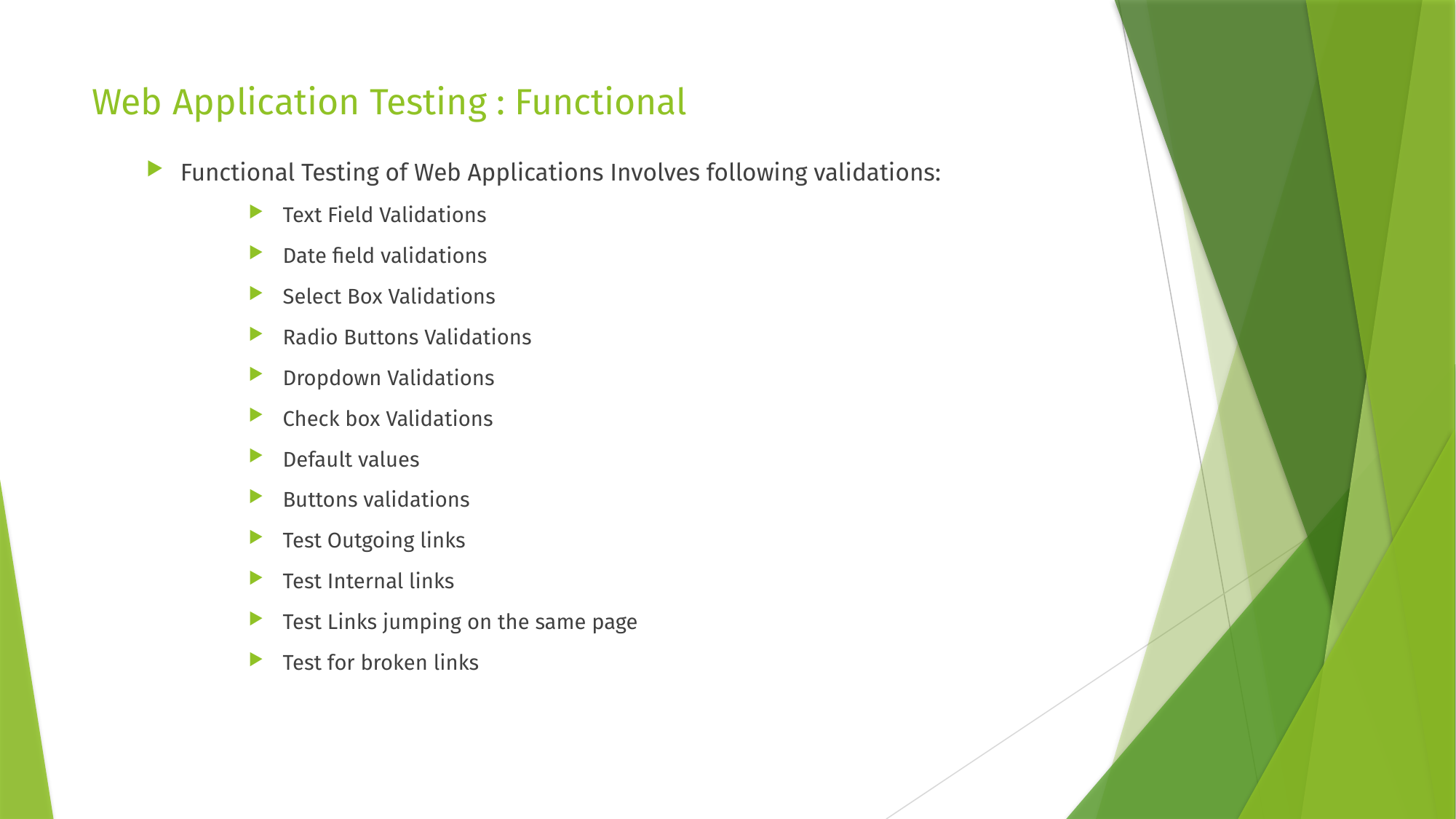

# Web Application Testing : Functional
Functional Testing of Web Applications Involves following validations:
Text Field Validations
Date field validations
Select Box Validations
Radio Buttons Validations
Dropdown Validations
Check box Validations
Default values
Buttons validations
Test Outgoing links
Test Internal links
Test Links jumping on the same page
Test for broken links